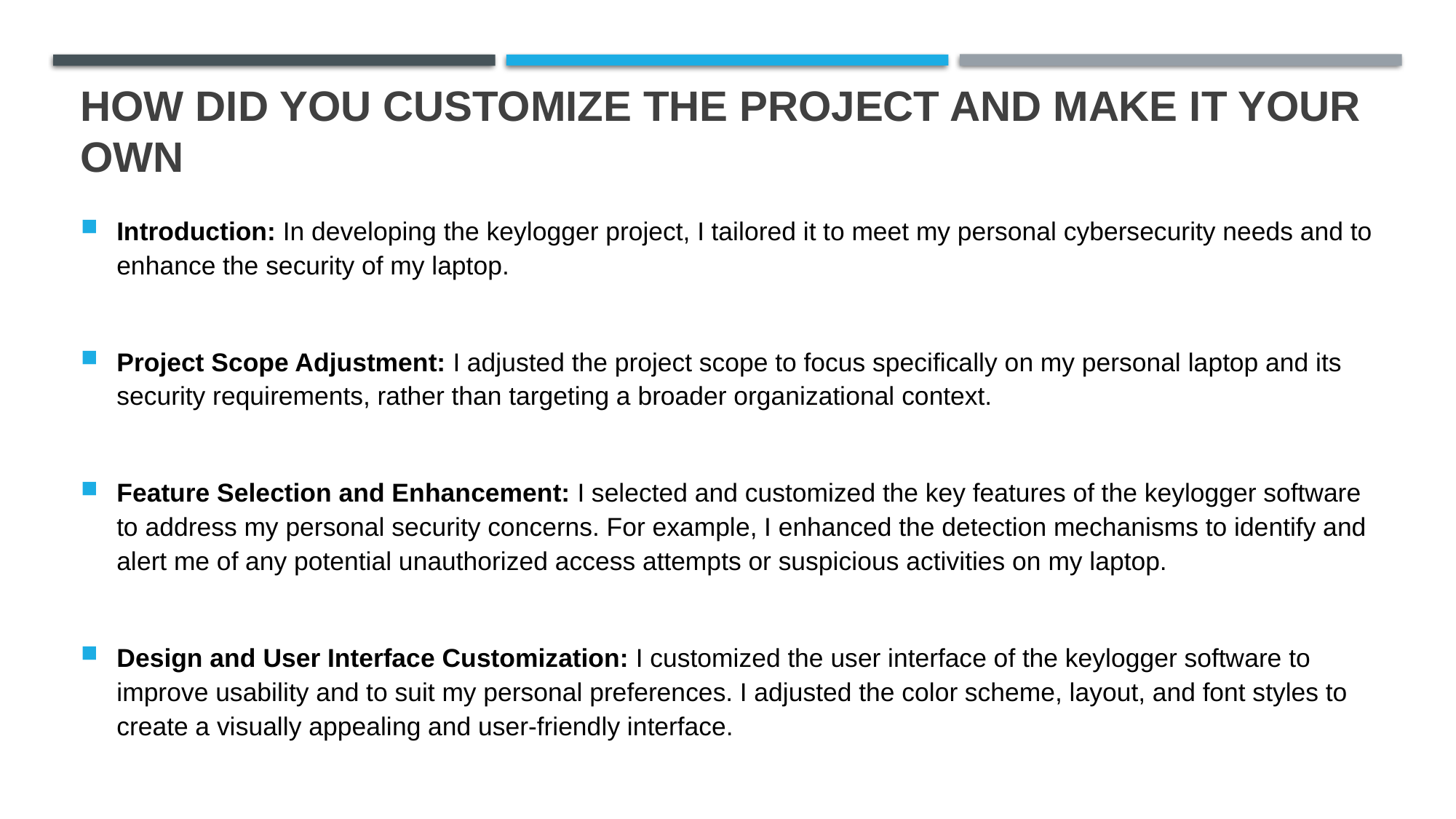

# How did you customize the project and make it your own
Introduction: In developing the keylogger project, I tailored it to meet my personal cybersecurity needs and to enhance the security of my laptop.

Project Scope Adjustment: I adjusted the project scope to focus specifically on my personal laptop and its security requirements, rather than targeting a broader organizational context.

Feature Selection and Enhancement: I selected and customized the key features of the keylogger software to address my personal security concerns. For example, I enhanced the detection mechanisms to identify and alert me of any potential unauthorized access attempts or suspicious activities on my laptop.

Design and User Interface Customization: I customized the user interface of the keylogger software to improve usability and to suit my personal preferences. I adjusted the color scheme, layout, and font styles to create a visually appealing and user-friendly interface.